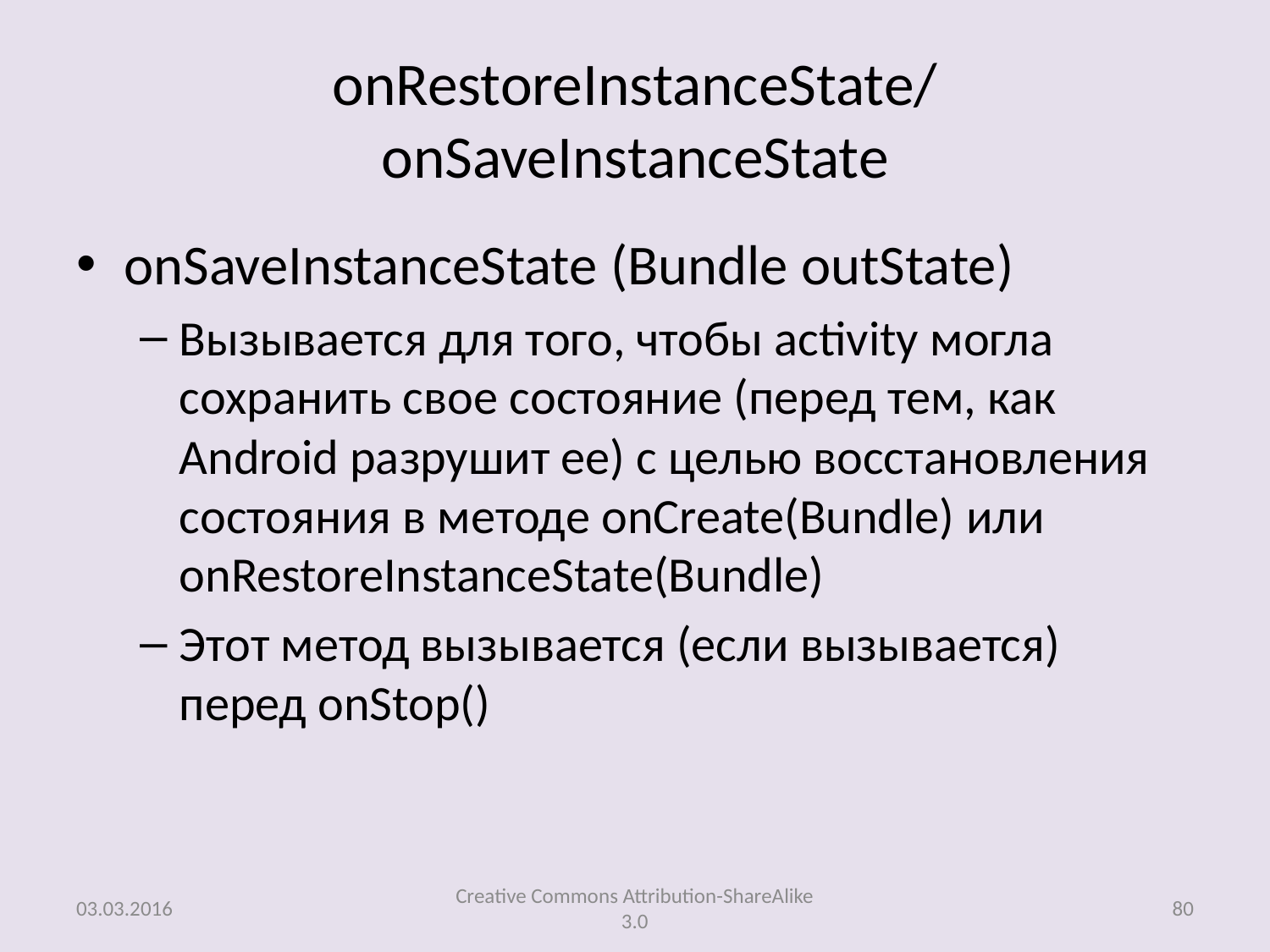

# onRestoreInstanceState/ onSaveInstanceState
onSaveInstanceState (Bundle outState)
Вызывается для того, чтобы activity могла сохранить свое состояние (перед тем, как Android разрушит ее) с целью восстановления состояния в методе onCreate(Bundle) или onRestoreInstanceState(Bundle)
Этот метод вызывается (если вызывается) перед onStop()
03.03.2016
Creative Commons Attribution-ShareAlike 3.0
80